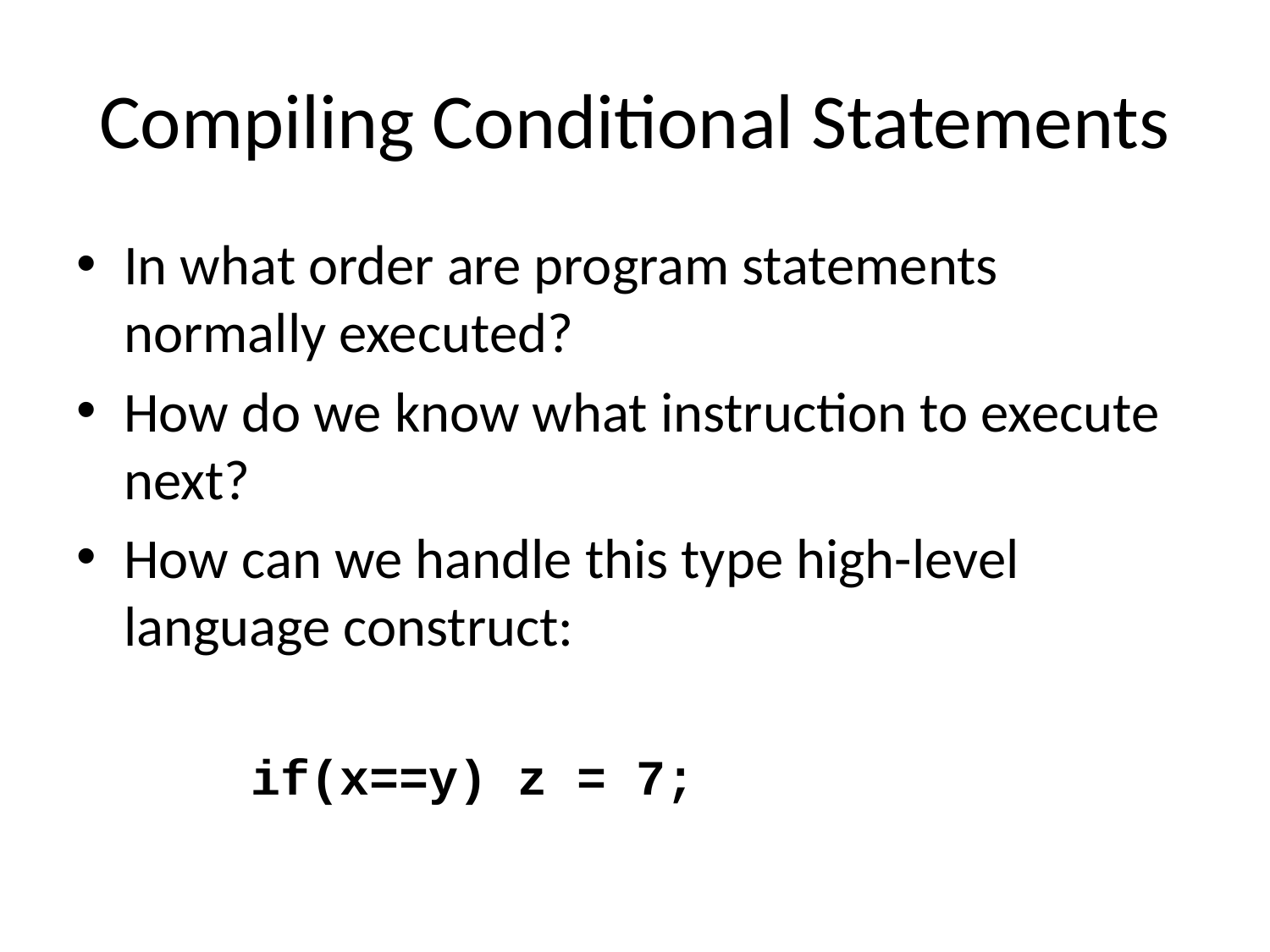

# Compiling Conditional Statements
In what order are program statements normally executed?
How do we know what instruction to execute next?
How can we handle this type high-level language construct:

		if(x==y) z = 7;